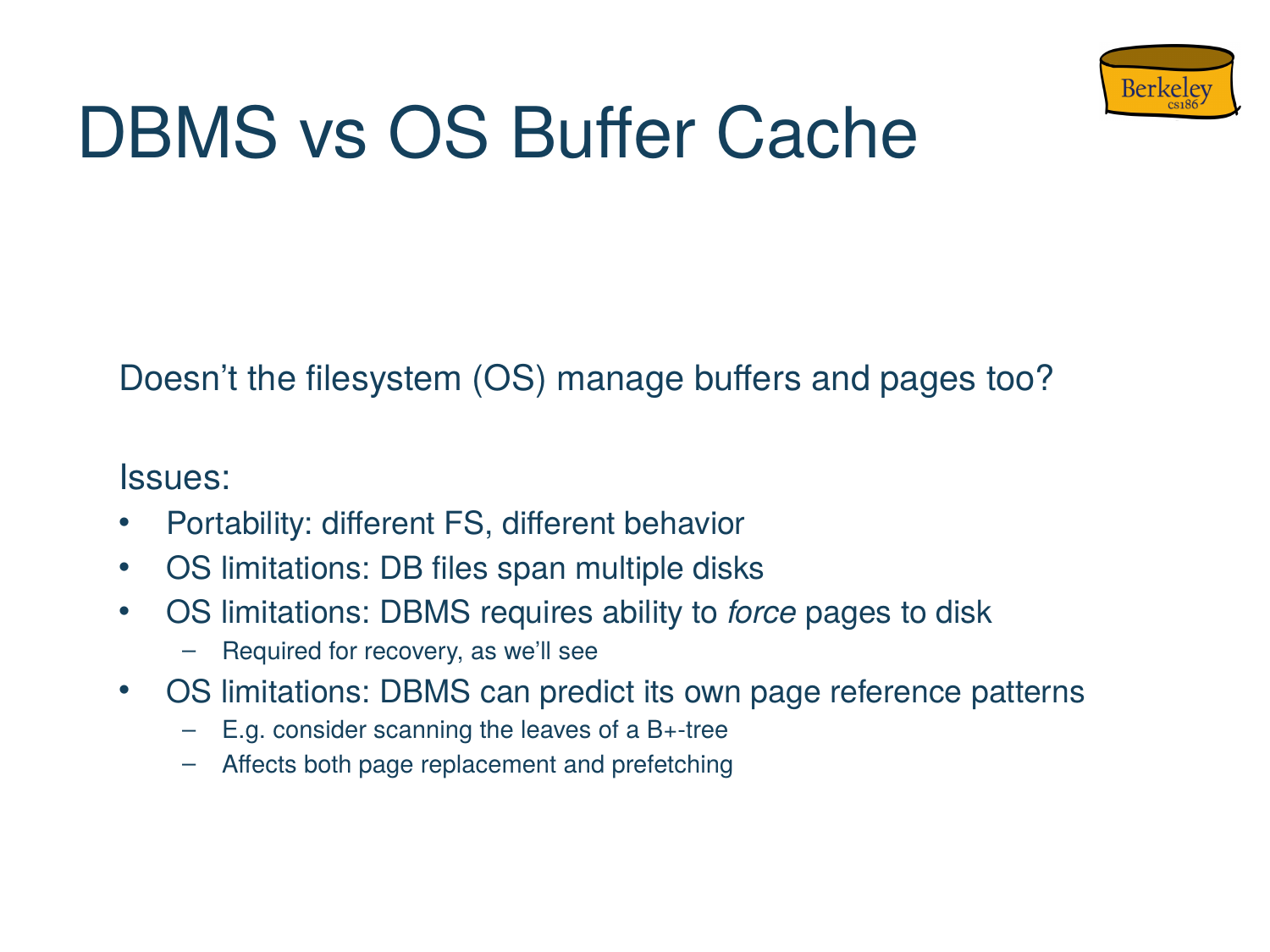

# DBMS vs OS Buffer Cache

Doesn’t the filesystem (OS) manage buffers and pages too?

Issues:
Portability: different FS, different behavior
OS limitations: DB files span multiple disks
OS limitations: DBMS requires ability to force pages to disk
Required for recovery, as we’ll see
OS limitations: DBMS can predict its own page reference patterns
E.g. consider scanning the leaves of a B+-tree
Affects both page replacement and prefetching